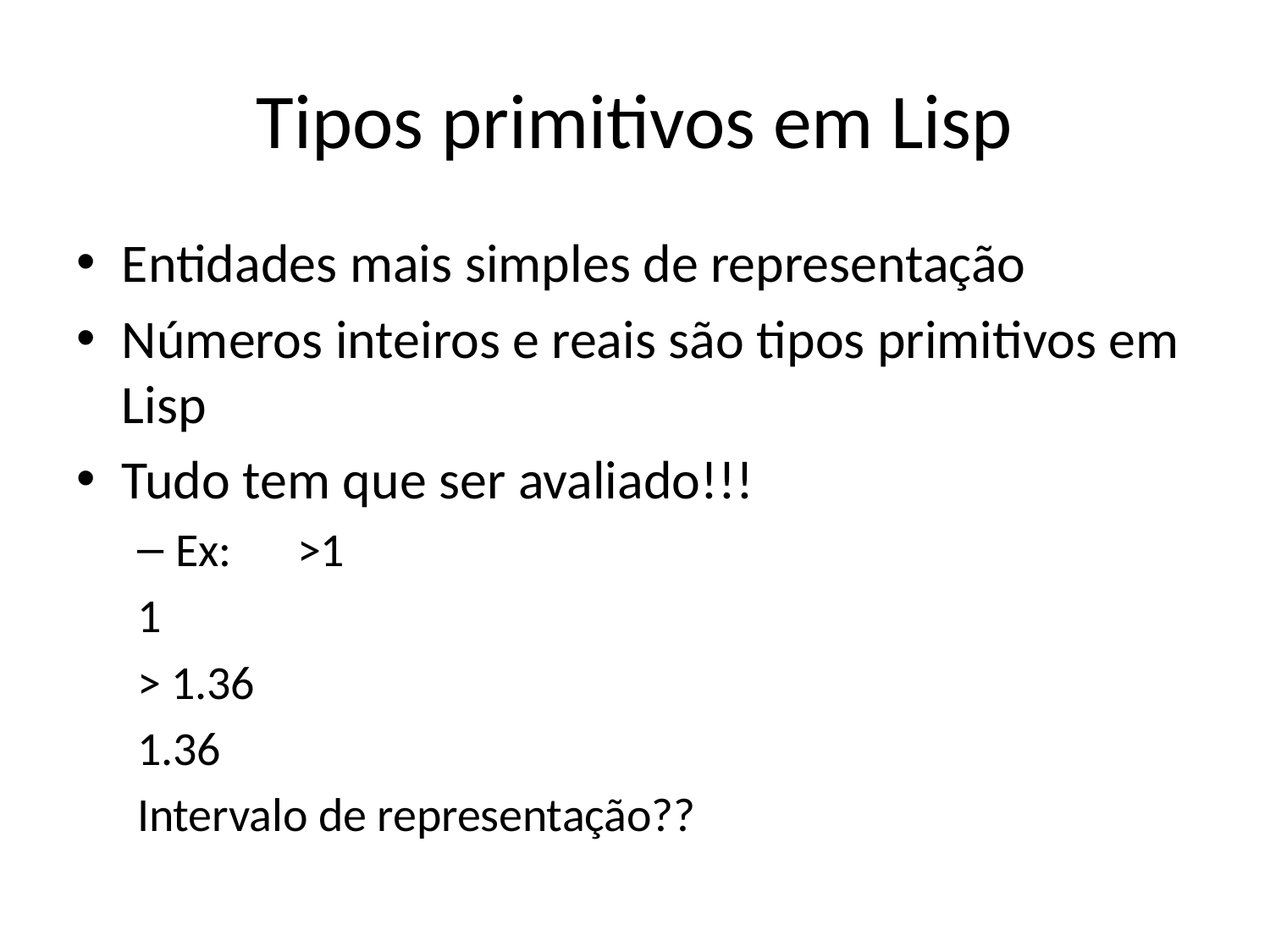

# Tipos primitivos em Lisp
Entidades mais simples de representação
Números inteiros e reais são tipos primitivos em Lisp
Tudo tem que ser avaliado!!!
Ex: 	>1
		1
		> 1.36
		1.36
Intervalo de representação??